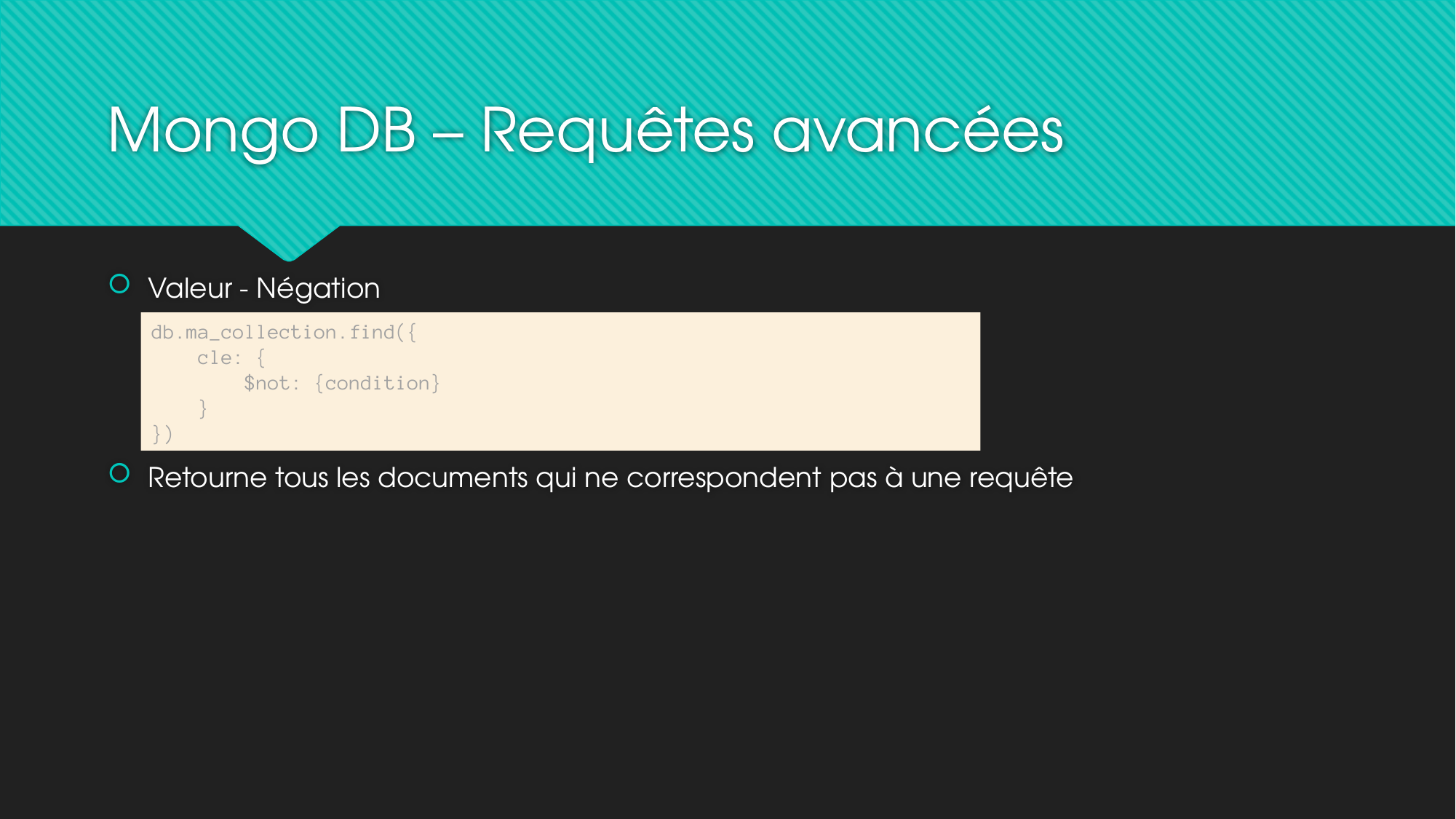

# Mongo DB – Requêtes avancées
Valeur - Négation

Retourne tous les documents qui ne correspondent pas à une requête

db.ma_collection.find({
    cle: {
        $not: {condition}
    }
})